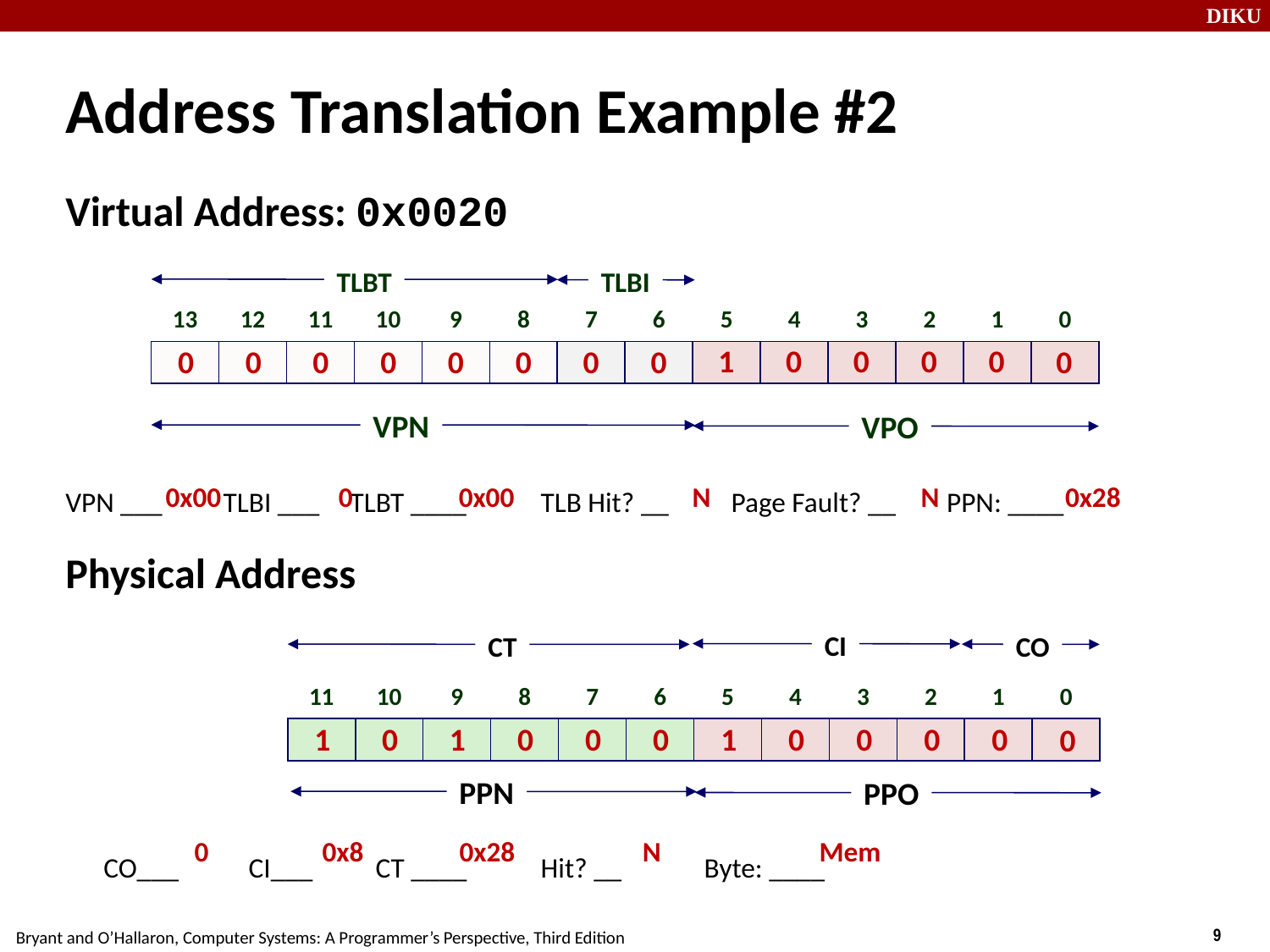

Address Translation Example #2
Virtual Address: 0x0020

VPN ___	TLBI ___	TLBT ____	          TLB Hit? __	Page Fault? __        PPN: ____

Physical Address

      CO___	    CI___	    CT ____	          Hit? __             Byte: ____

TLBT
TLBI

13
12
11
10
9
8
7
6
5
4
3
2
1
0
1
0
0
0
0
0
0
0
0
0
0
0
0
0

VPN
VPO

0x00
0
0x00
N
N
0x28
CI
CT
CO

11
10
9
8
7
6
5
4
3
2
1
0
1
0
1
0
0
0
1
0
0
0
0
0

PPN
PPO

0
0x8
0x28
N
Mem